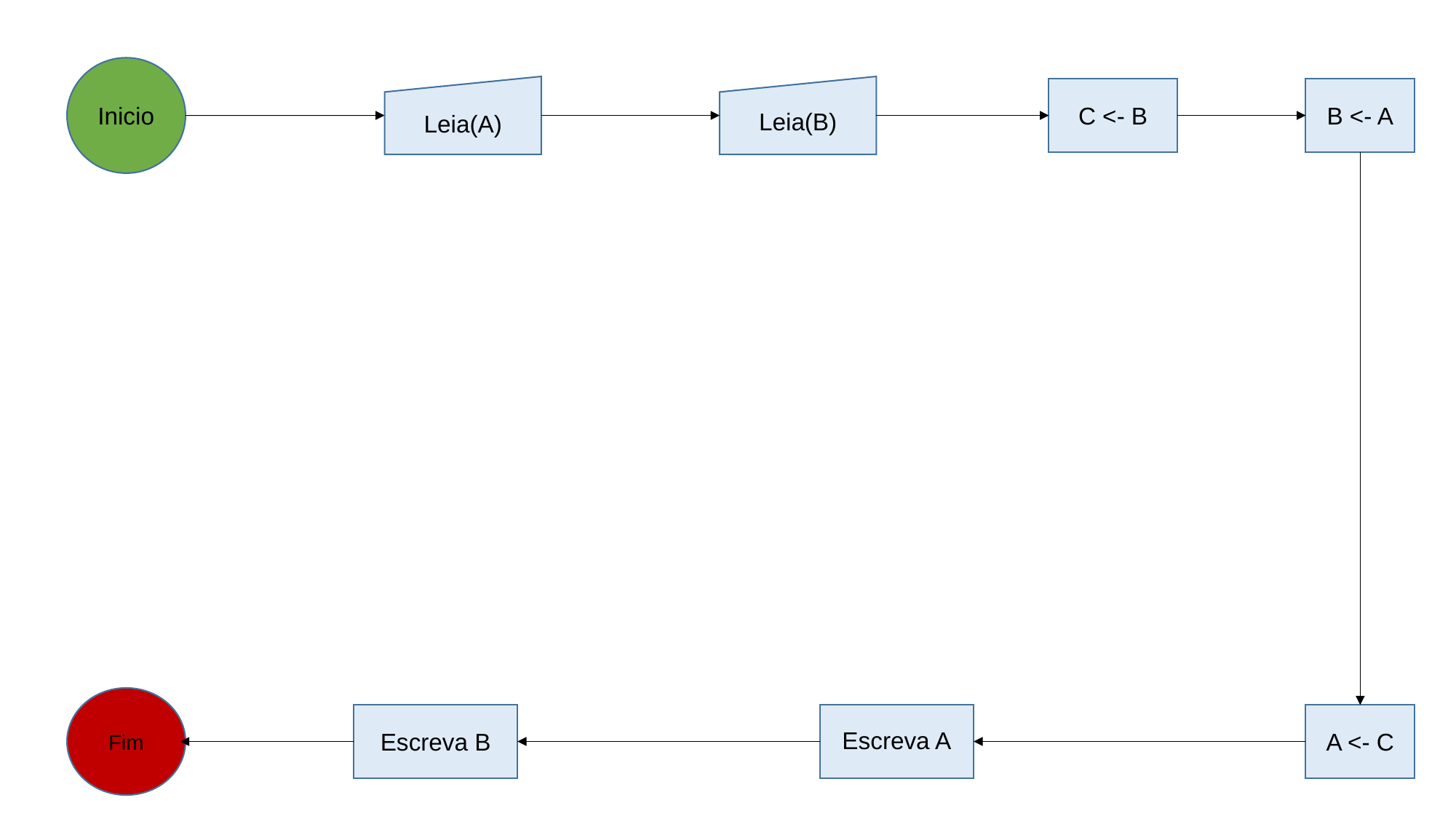

Inicio
Leia(A)

Leia(B)

C <- B
B <- A
Fim
Escreva B

Escreva A

A <- C